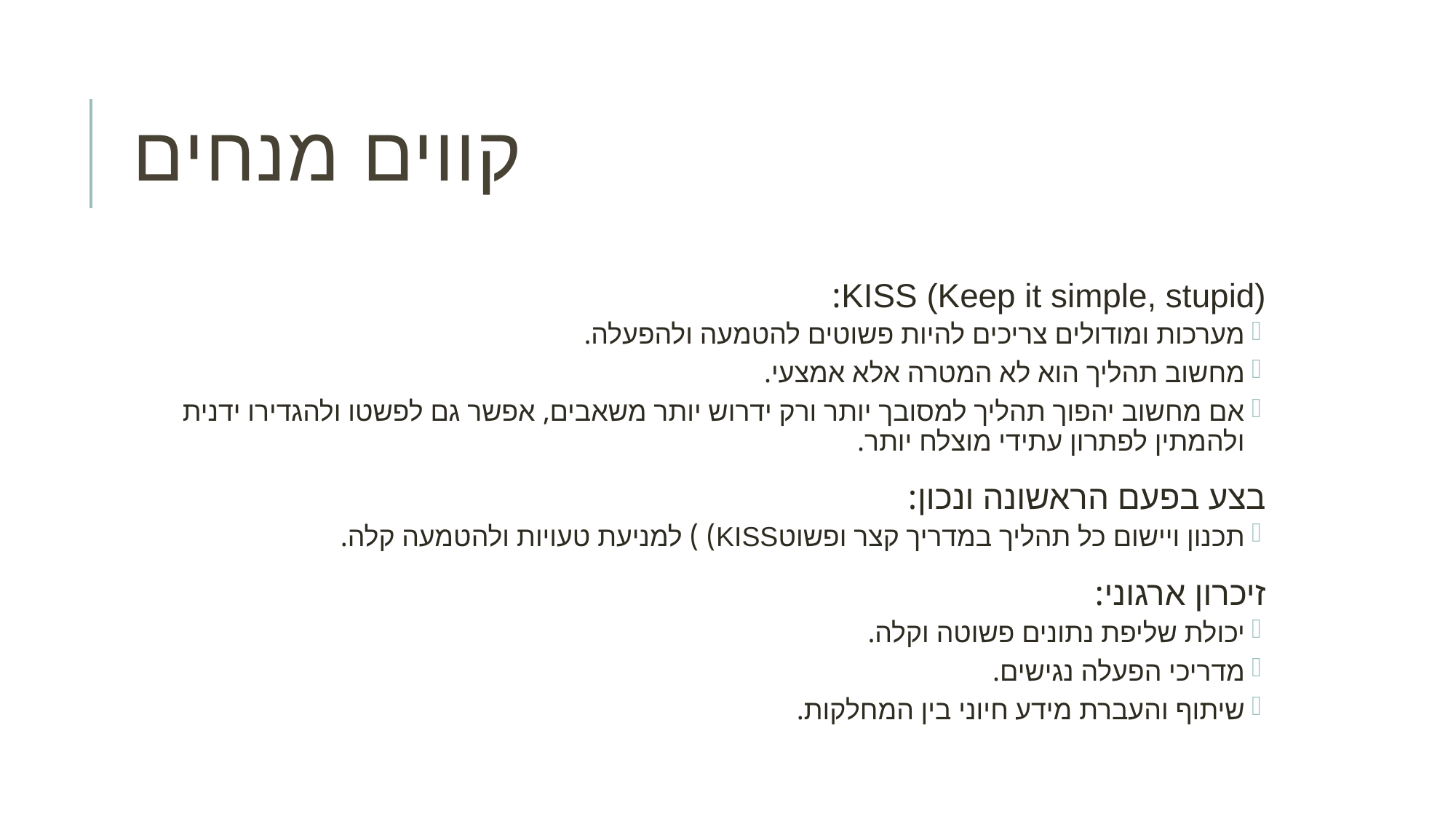

# קווים מנחים
KISS (Keep it simple, stupid):
מערכות ומודולים צריכים להיות פשוטים להטמעה ולהפעלה.
מחשוב תהליך הוא לא המטרה אלא אמצעי.
אם מחשוב יהפוך תהליך למסובך יותר ורק ידרוש יותר משאבים, אפשר גם לפשטו ולהגדירו ידנית ולהמתין לפתרון עתידי מוצלח יותר.
בצע בפעם הראשונה ונכון:
תכנון ויישום כל תהליך במדריך קצר ופשוטKISS) ) למניעת טעויות ולהטמעה קלה.
זיכרון ארגוני:
יכולת שליפת נתונים פשוטה וקלה.
מדריכי הפעלה נגישים.
שיתוף והעברת מידע חיוני בין המחלקות.